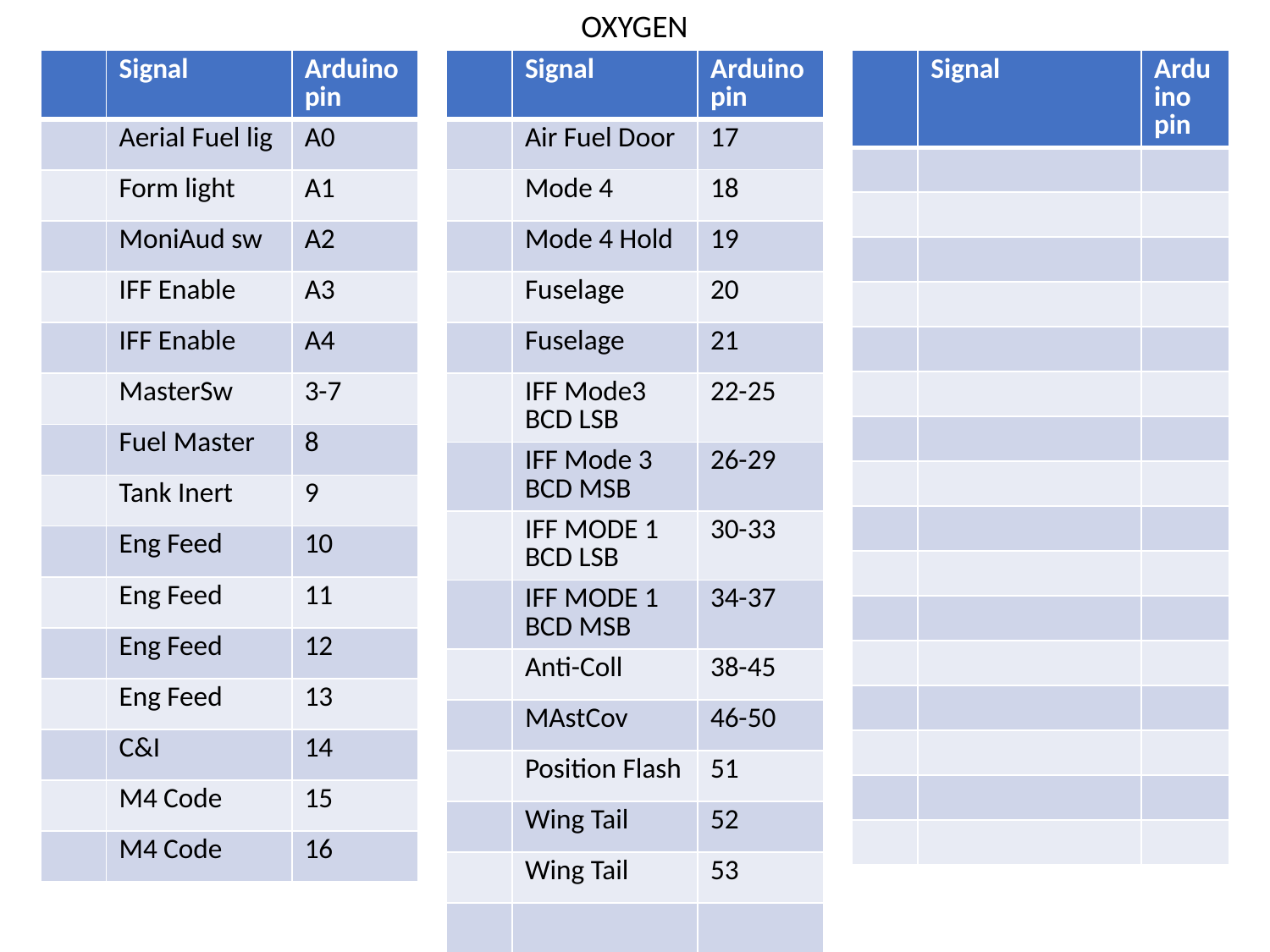

OXYGEN
|  | Signal | Arduino pin |
| --- | --- | --- |
|  | Aerial Fuel lig | A0 |
|  | Form light | A1 |
|  | MoniAud sw | A2 |
|  | IFF Enable | A3 |
|  | IFF Enable | A4 |
|  | MasterSw | 3-7 |
|  | Fuel Master | 8 |
|  | Tank Inert | 9 |
|  | Eng Feed | 10 |
|  | Eng Feed | 11 |
|  | Eng Feed | 12 |
|  | Eng Feed | 13 |
|  | C&I | 14 |
|  | M4 Code | 15 |
|  | M4 Code | 16 |
|  | Signal | Arduino pin |
| --- | --- | --- |
|  | Air Fuel Door | 17 |
|  | Mode 4 | 18 |
|  | Mode 4 Hold | 19 |
|  | Fuselage | 20 |
|  | Fuselage | 21 |
|  | IFF Mode3 BCD LSB | 22-25 |
|  | IFF Mode 3 BCD MSB | 26-29 |
|  | IFF MODE 1 BCD LSB | 30-33 |
|  | IFF MODE 1 BCD MSB | 34-37 |
|  | Anti-Coll | 38-45 |
|  | MAstCov | 46-50 |
|  | Position Flash | 51 |
|  | Wing Tail | 52 |
|  | Wing Tail | 53 |
|  |  |  |
|  | Signal | Arduino pin |
| --- | --- | --- |
|  |  |  |
|  |  |  |
|  |  |  |
|  |  |  |
|  |  |  |
|  |  |  |
|  |  |  |
|  |  |  |
|  |  |  |
|  |  |  |
|  |  |  |
|  |  |  |
|  |  |  |
|  |  |  |
|  |  |  |
|  |  |  |